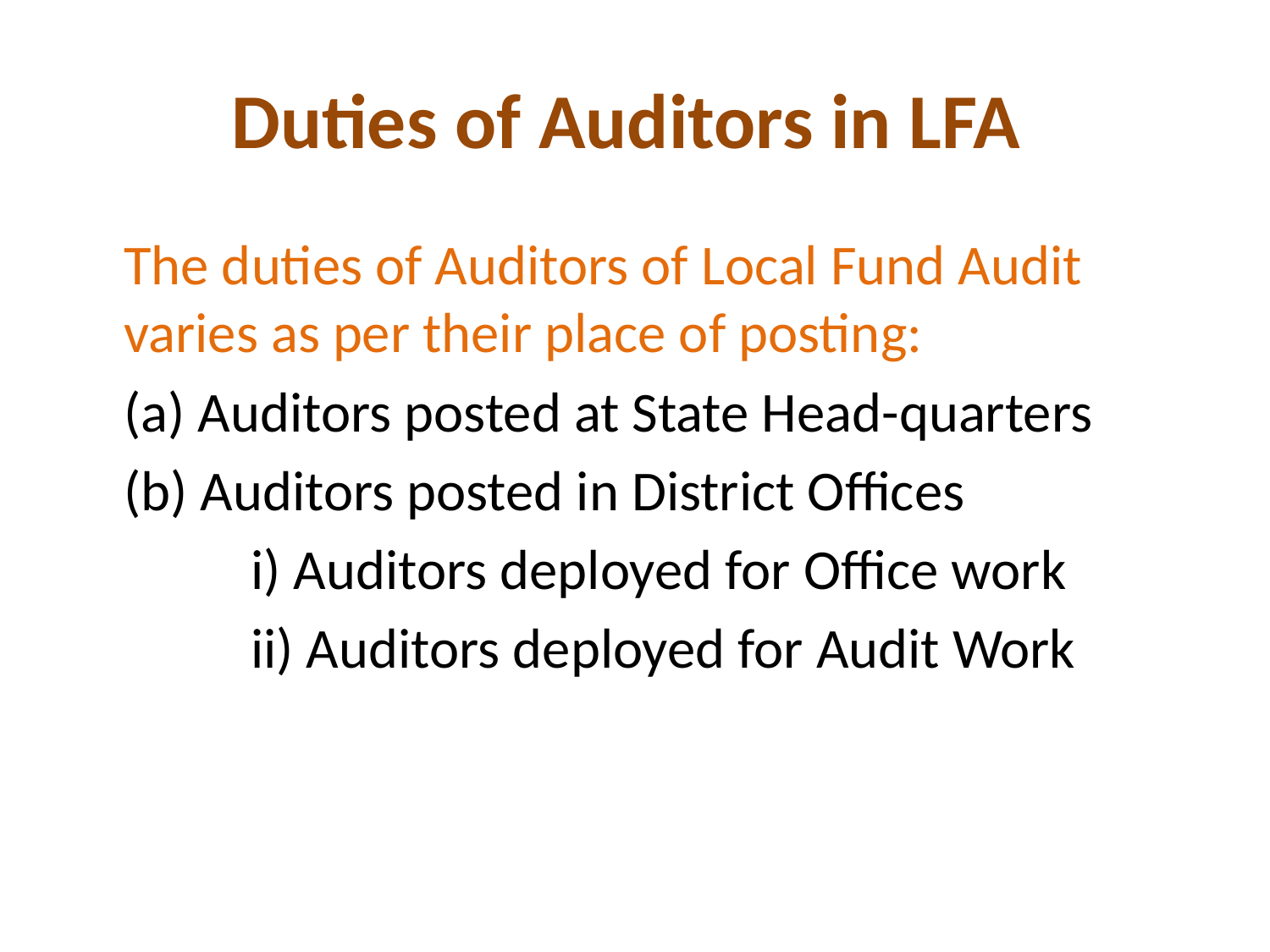

# Duties of Auditors in LFA
	The duties of Auditors of Local Fund Audit varies as per their place of posting:
	(a) Auditors posted at State Head-quarters
	(b) Auditors posted in District Offices
		i) Auditors deployed for Office work
		ii) Auditors deployed for Audit Work